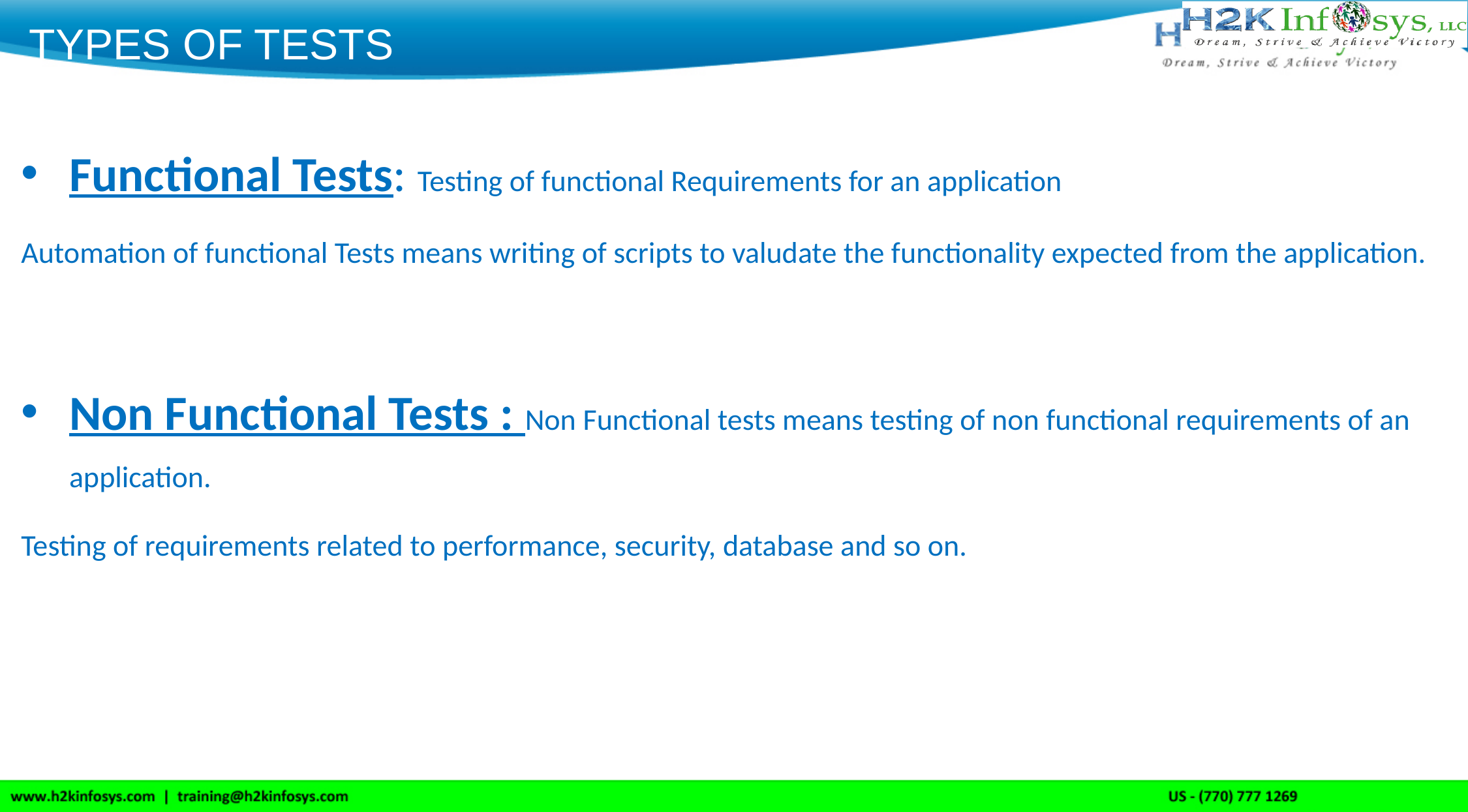

# Types of Tests
Functional Tests: Testing of functional Requirements for an application
Automation of functional Tests means writing of scripts to valudate the functionality expected from the application.

Non Functional Tests : Non Functional tests means testing of non functional requirements of an application.
Testing of requirements related to performance, security, database and so on.